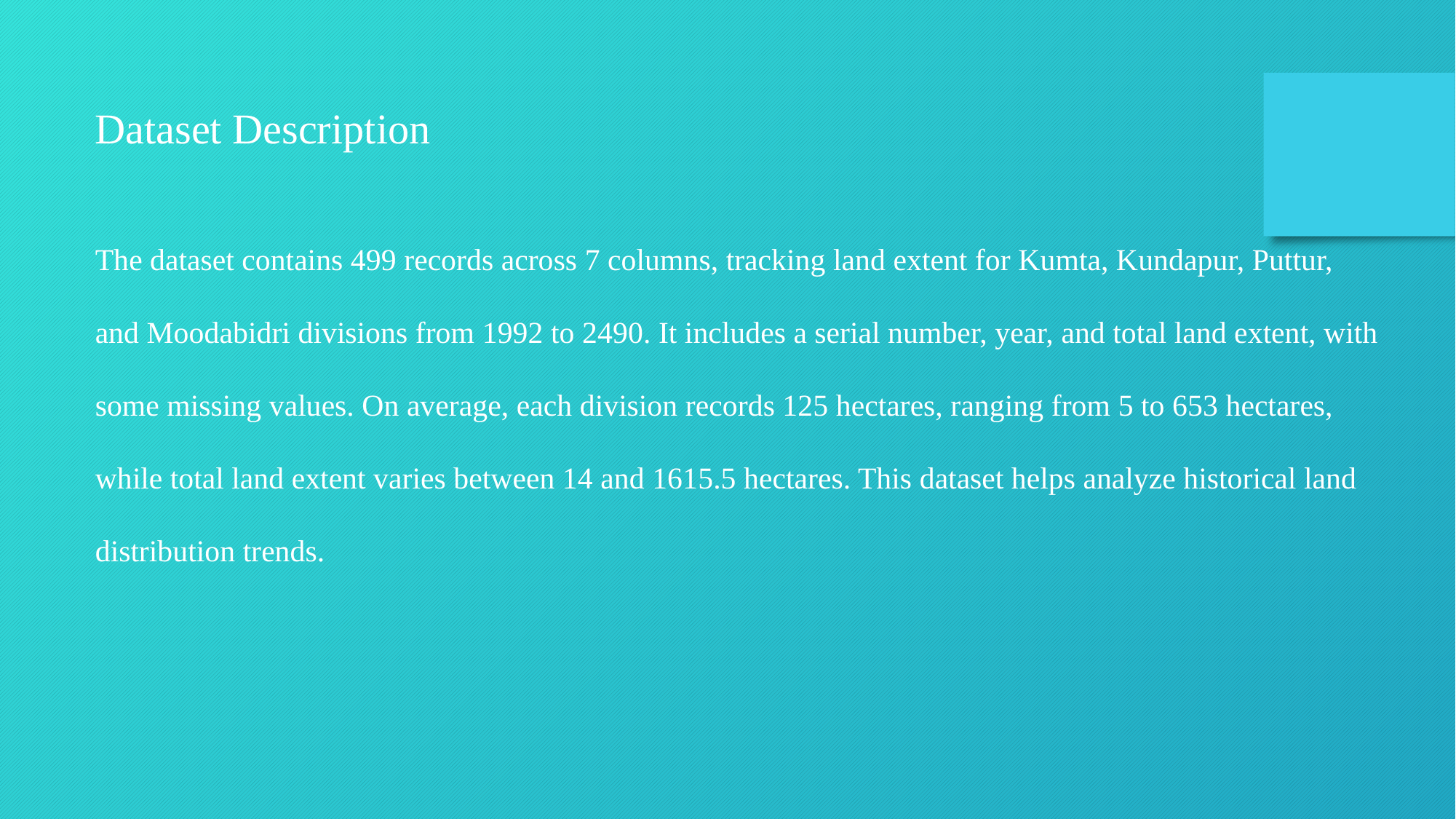

Dataset Description

The dataset contains 499 records across 7 columns, tracking land extent for Kumta, Kundapur, Puttur, and Moodabidri divisions from 1992 to 2490. It includes a serial number, year, and total land extent, with some missing values. On average, each division records 125 hectares, ranging from 5 to 653 hectares, while total land extent varies between 14 and 1615.5 hectares. This dataset helps analyze historical land distribution trends.